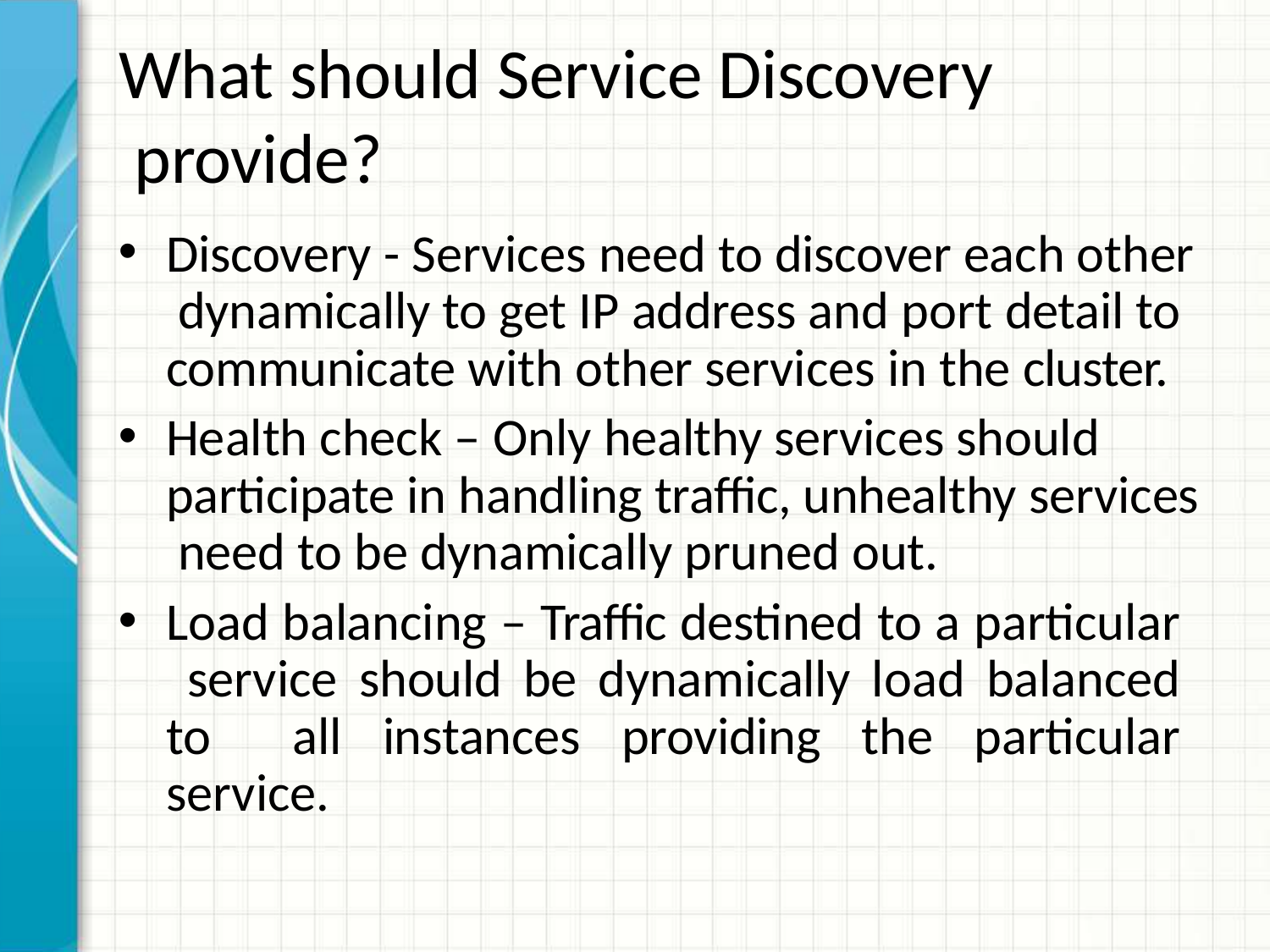

# What should Service Discovery  provide?
Discovery - Services need to discover each other  dynamically to get IP address and port detail to  communicate with other services in the cluster.
Health check – Only healthy services should  participate in handling traffic, unhealthy services  need to be dynamically pruned out.
Load balancing – Traffic destined to a particular  service should be dynamically load balanced to  all instances providing the particular service.